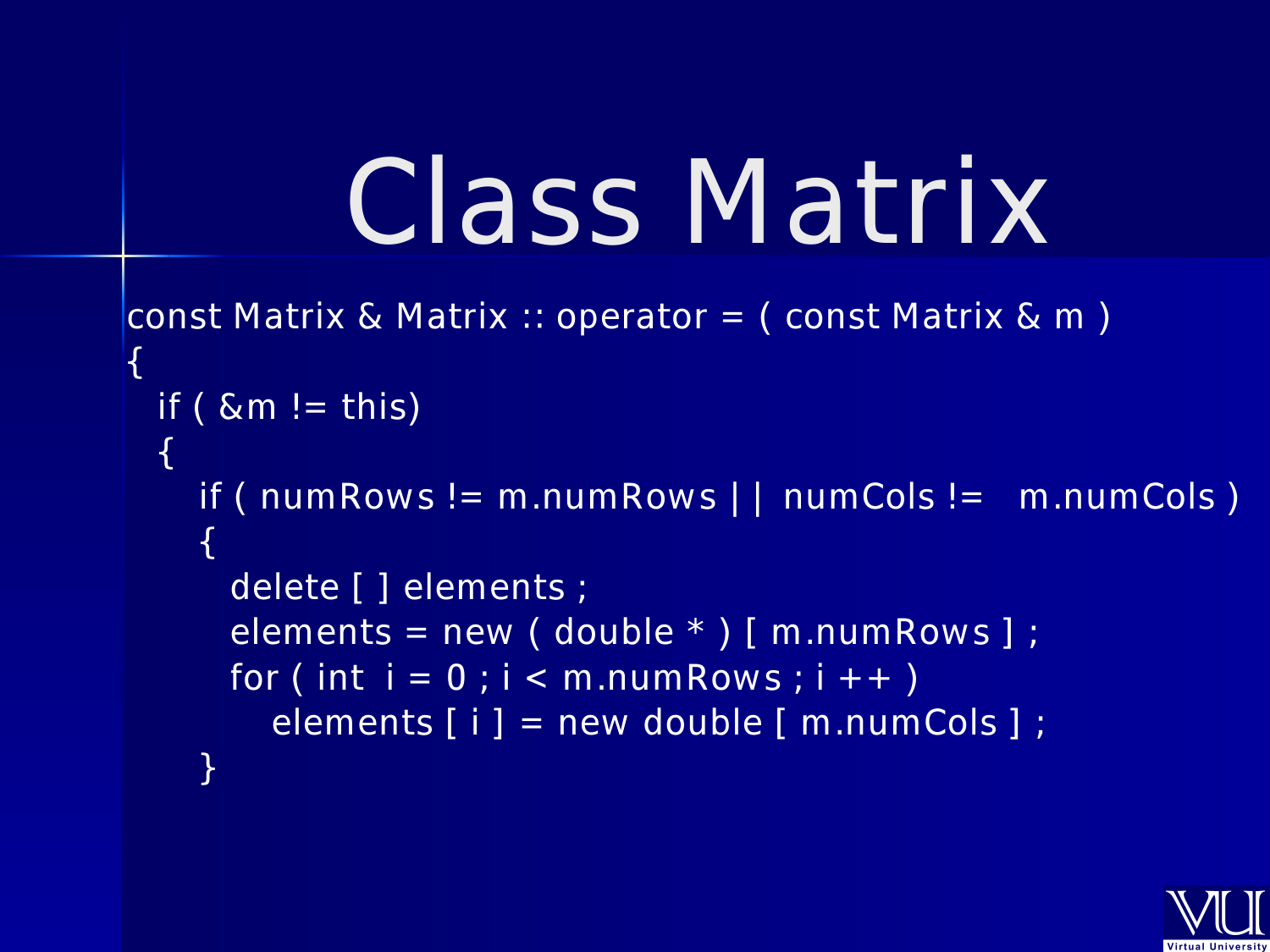

# Class Matrix
const Matrix & Matrix :: operator = ( const Matrix & m )
{
   if ( &m != this)
   {
       if ( numRows != m.numRows || numCols !=   m.numCols )
       {
          delete [ ] elements ;
          elements = new ( double * ) [ m.numRows ] ;
          for ( int  i = 0 ; i < m.numRows ; i ++ )
              elements [ i ] = new double [ m.numCols ] ;
       }